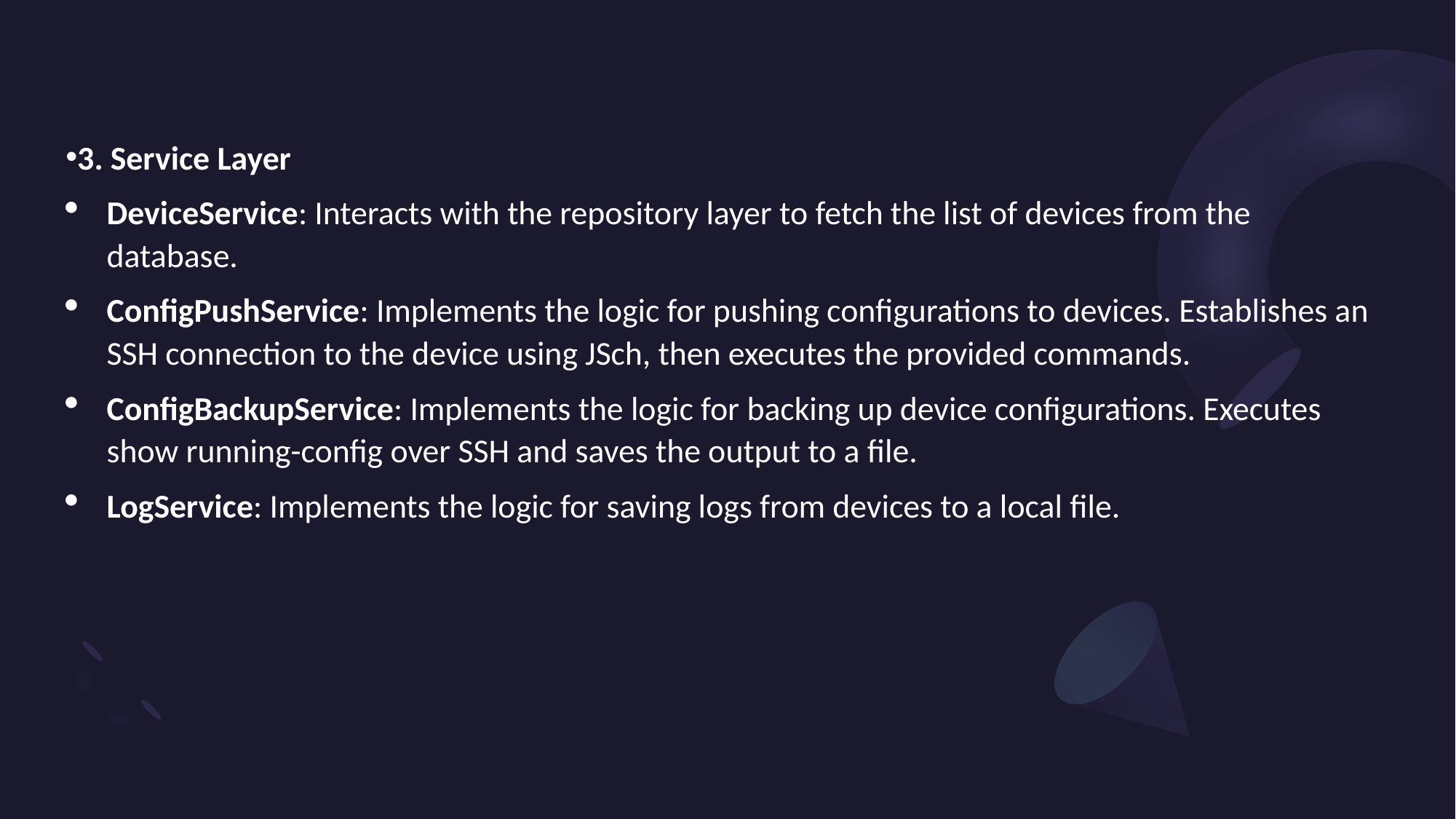

3. Service Layer
DeviceService: Interacts with the repository layer to fetch the list of devices from the database.
ConfigPushService: Implements the logic for pushing configurations to devices. Establishes an SSH connection to the device using JSch, then executes the provided commands.
ConfigBackupService: Implements the logic for backing up device configurations. Executes show running-config over SSH and saves the output to a file.
LogService: Implements the logic for saving logs from devices to a local file.